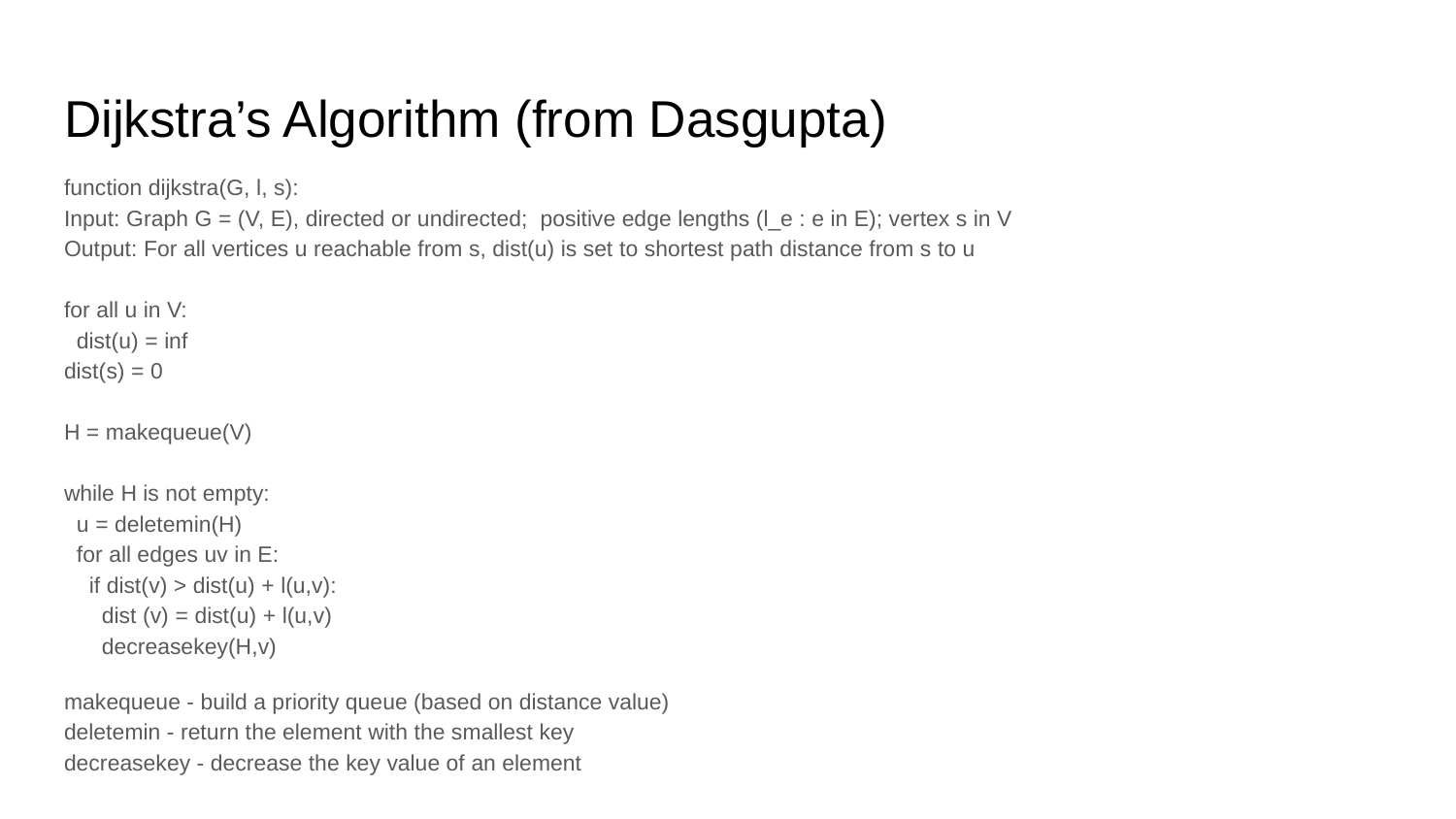

# Dijkstra’s Algorithm (from Dasgupta)
function dijkstra(G, l, s):
Input: Graph G = (V, E), directed or undirected;  positive edge lengths (l_e : e in E); vertex s in V
Output: For all vertices u reachable from s, dist(u) is set to shortest path distance from s to u
for all u in V:
  dist(u) = inf
dist(s) = 0
H = makequeue(V)
while H is not empty:
  u = deletemin(H)
  for all edges uv in E:
    if dist(v) > dist(u) + l(u,v):
      dist (v) = dist(u) + l(u,v)
      decreasekey(H,v)
makequeue - build a priority queue (based on distance value)
deletemin - return the element with the smallest key
decreasekey - decrease the key value of an element